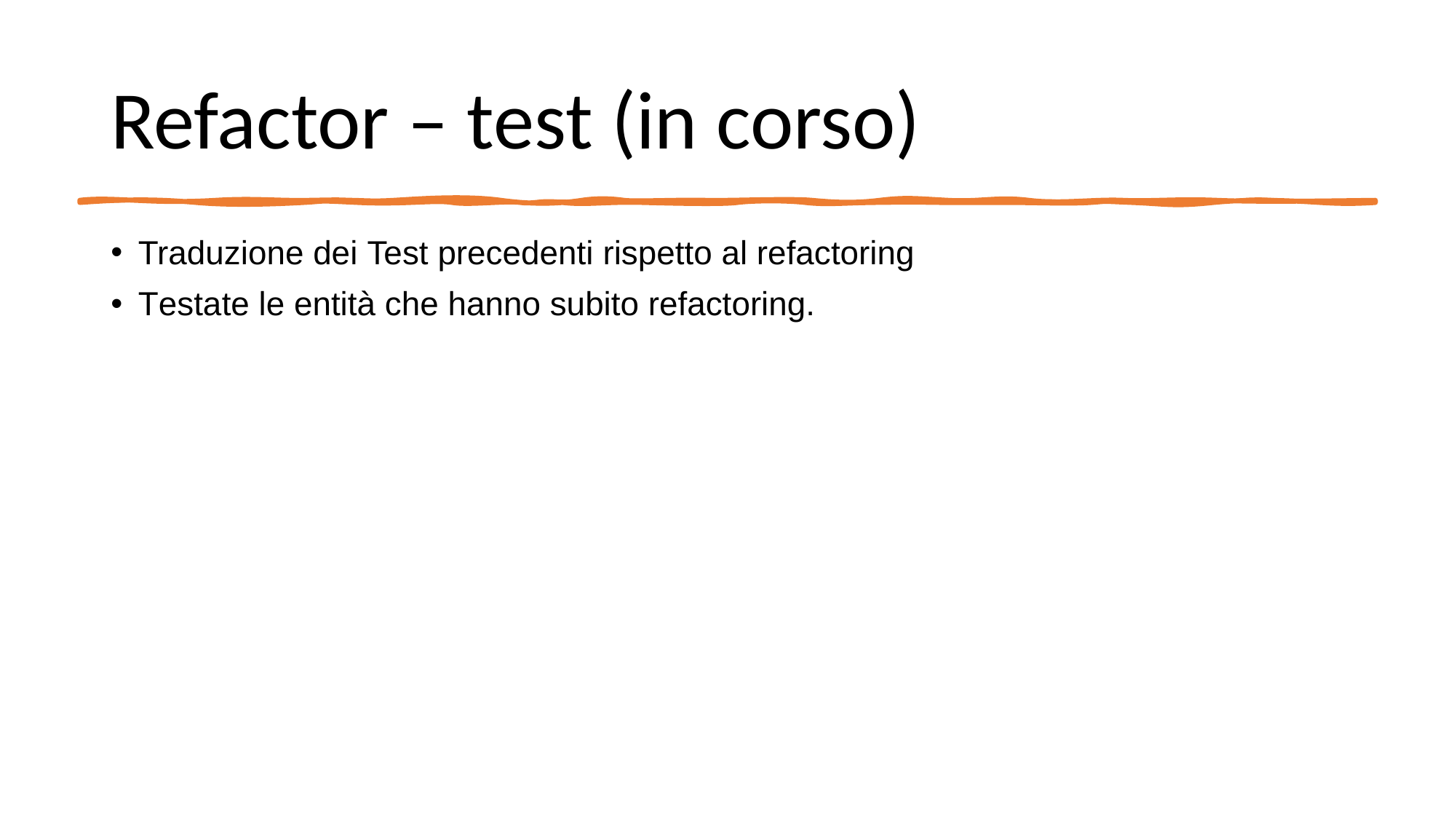

# Refactor – test (in corso)

Traduzione dei Test precedenti rispetto al refactoring
Testate le entità che hanno subito refactoring.